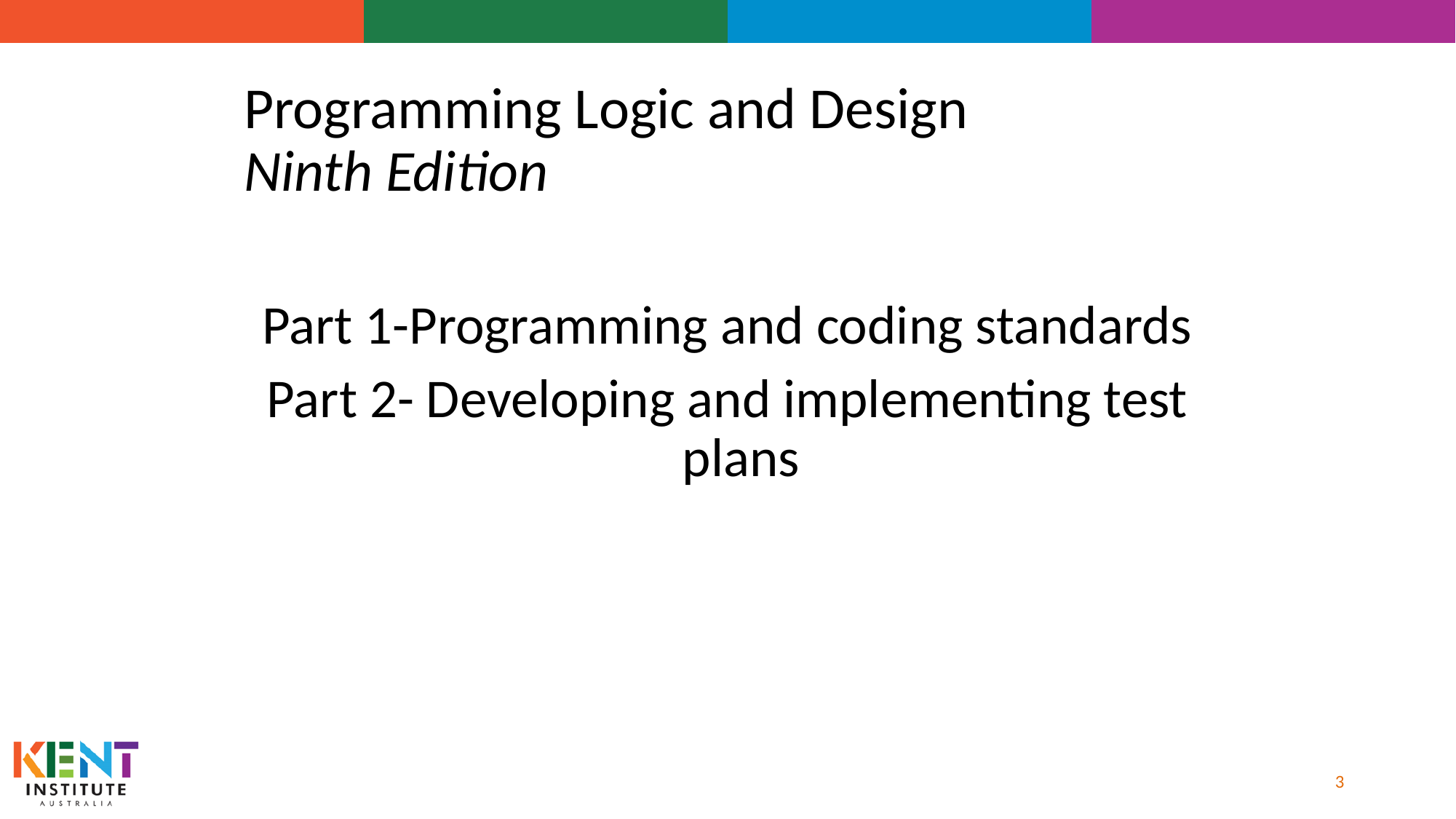

# Programming Logic and Design Ninth Edition
Part 1-Programming and coding standards
Part 2- Developing and implementing test plans

3